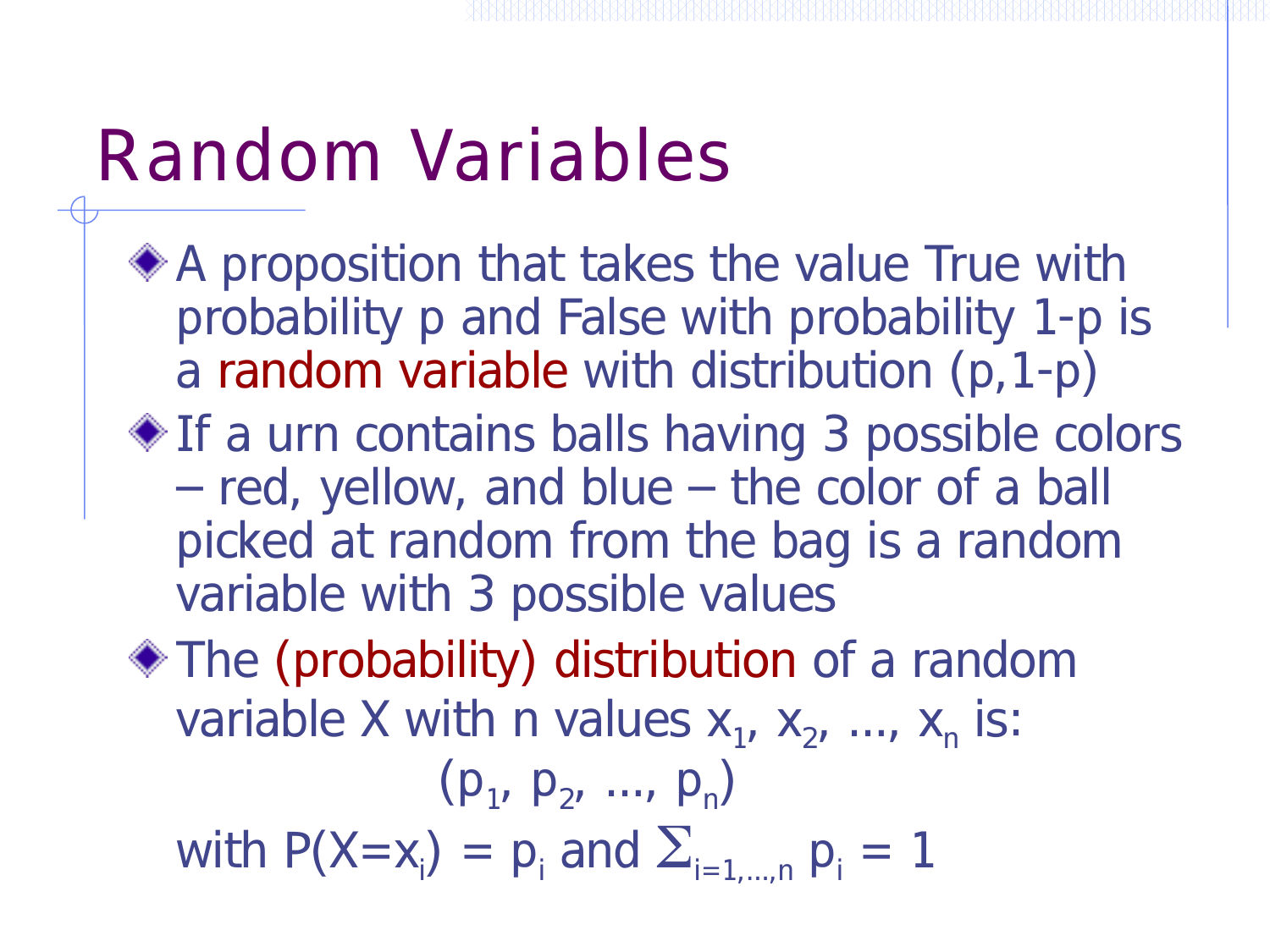

# Random Variables
A proposition that takes the value True with probability p and False with probability 1-p is a random variable with distribution (p,1-p)
If a urn contains balls having 3 possible colors – red, yellow, and blue – the color of a ball picked at random from the bag is a random variable with 3 possible values
The (probability) distribution of a random variable X with n values x1, x2, …, xn is:
                 (p1, p2, …, pn)
with P(X=xi) = pi and Σi=1,…,n pi = 1